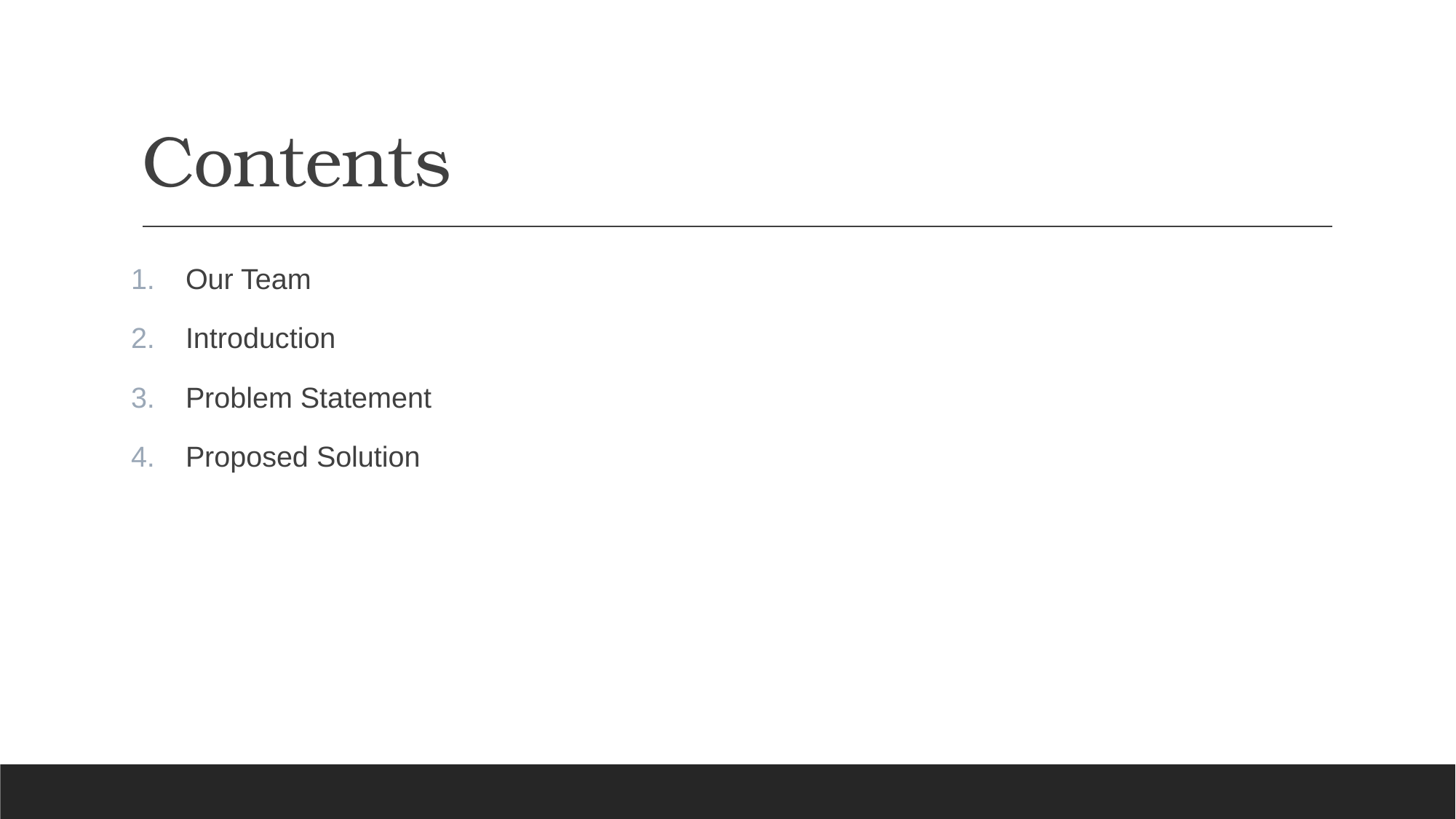

# Contents
Our Team
Introduction
Problem Statement
Proposed Solution